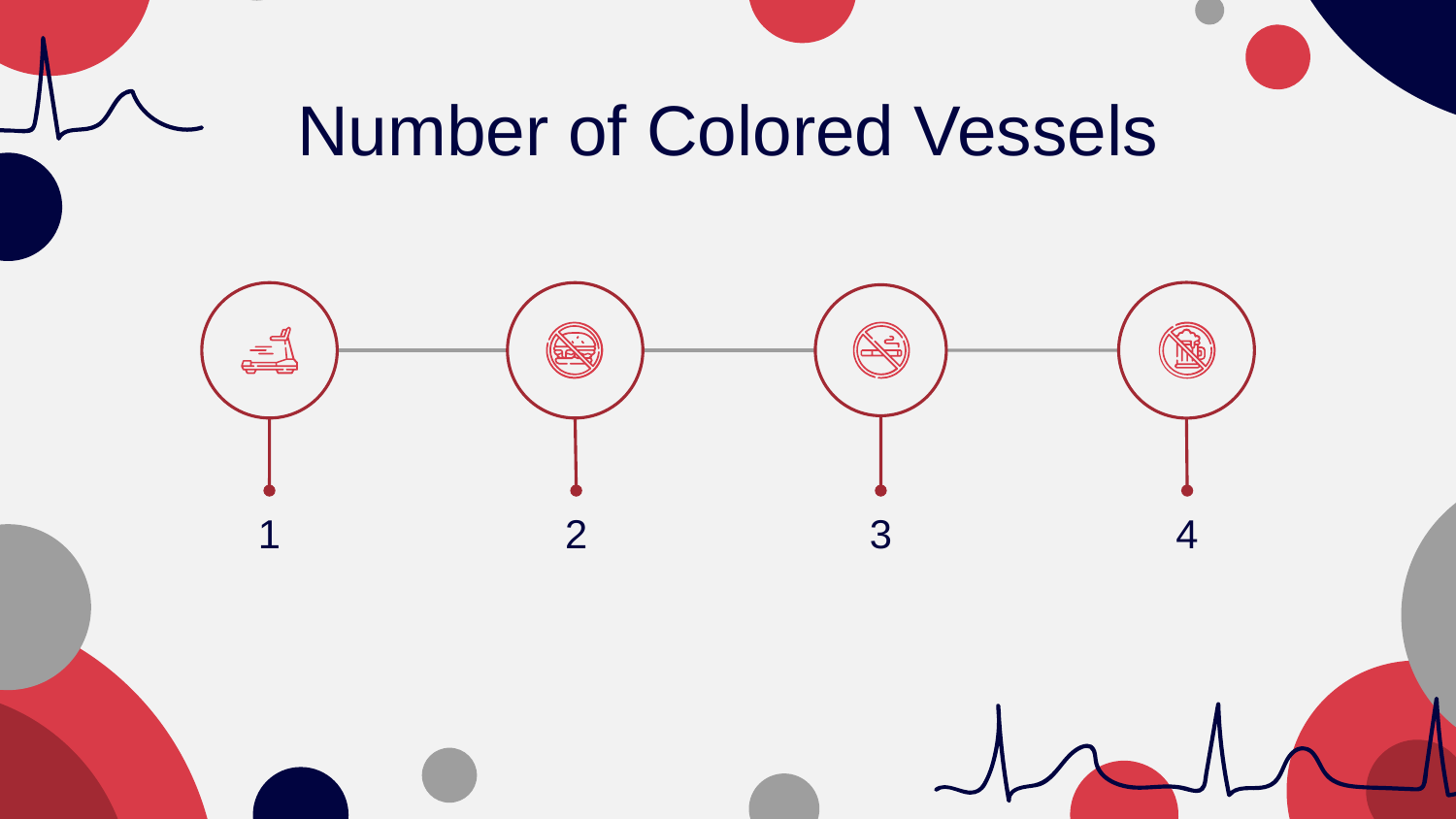

# Number of Colored Vessels

4
3
1
2